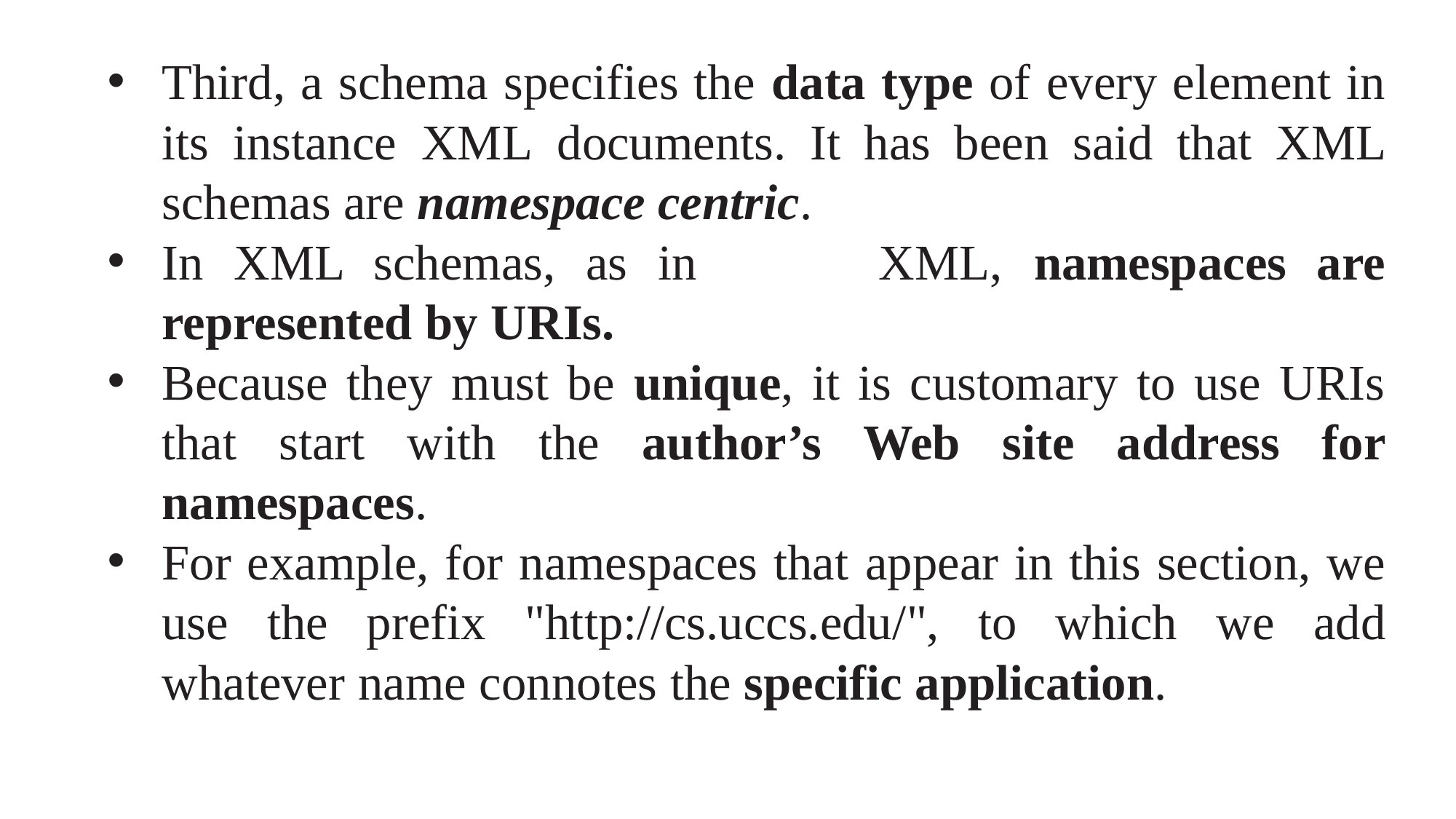

Third, a schema specifies the data type of every element in its instance XML documents. It has been said that XML schemas are namespace centric.
In XML schemas, as in      XML, namespaces are represented by URIs.
Because they must be unique, it is customary to use URIs that start with the author’s Web site address for namespaces.
For example, for namespaces that appear in this section, we use the prefix "http://cs.uccs.edu/", to which we add whatever name connotes the specific application.